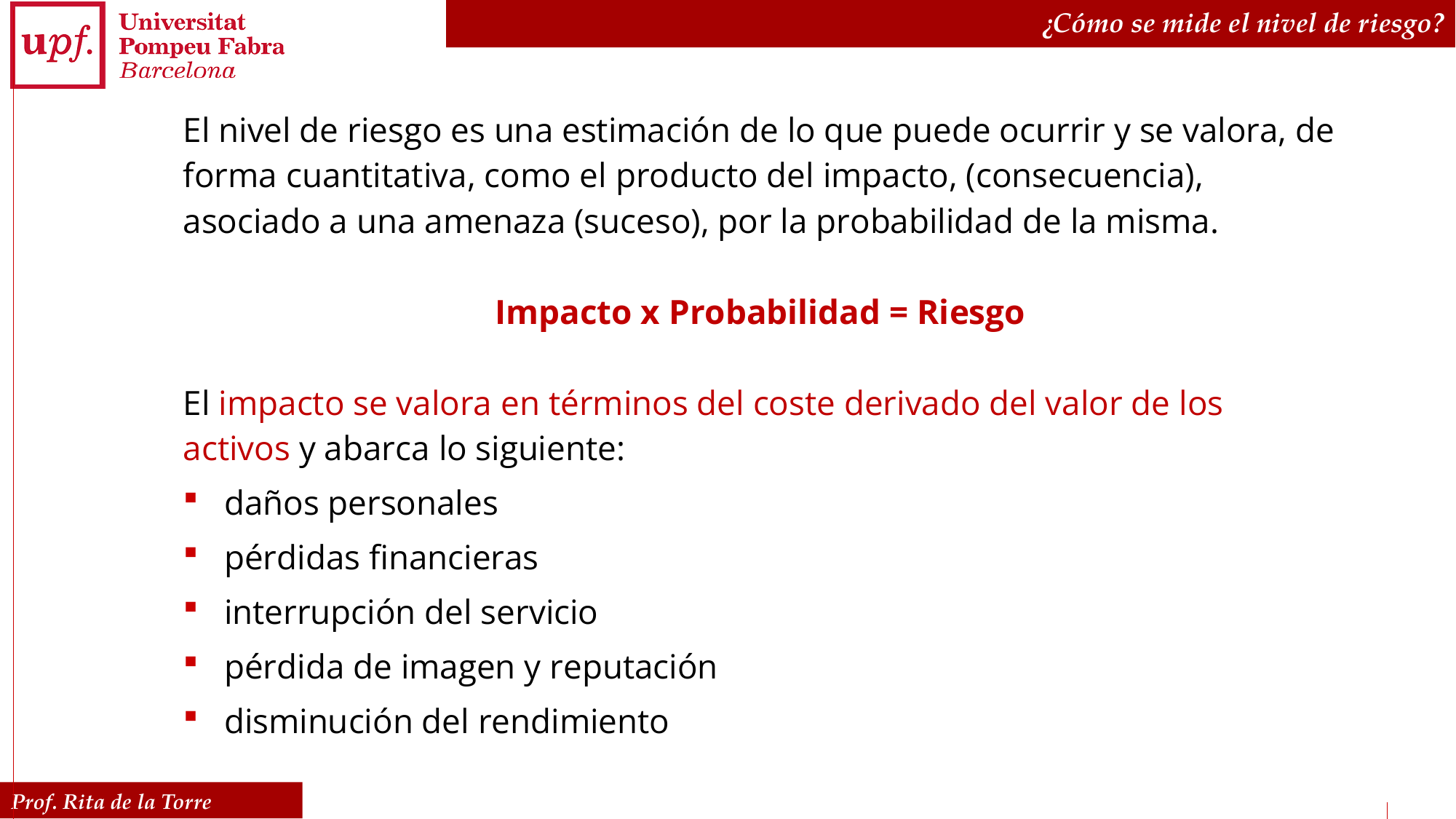

# ¿Cómo se mide el nivel de riesgo?
El nivel de riesgo es una estimación de lo que puede ocurrir y se valora, de forma cuantitativa, como el producto del impacto, (consecuencia), asociado a una amenaza (suceso), por la probabilidad de la misma.

Impacto x Probabilidad = Riesgo

El impacto se valora en términos del coste derivado del valor de los activos y abarca lo siguiente:
daños personales
pérdidas financieras
interrupción del servicio
pérdida de imagen y reputación
disminución del rendimiento